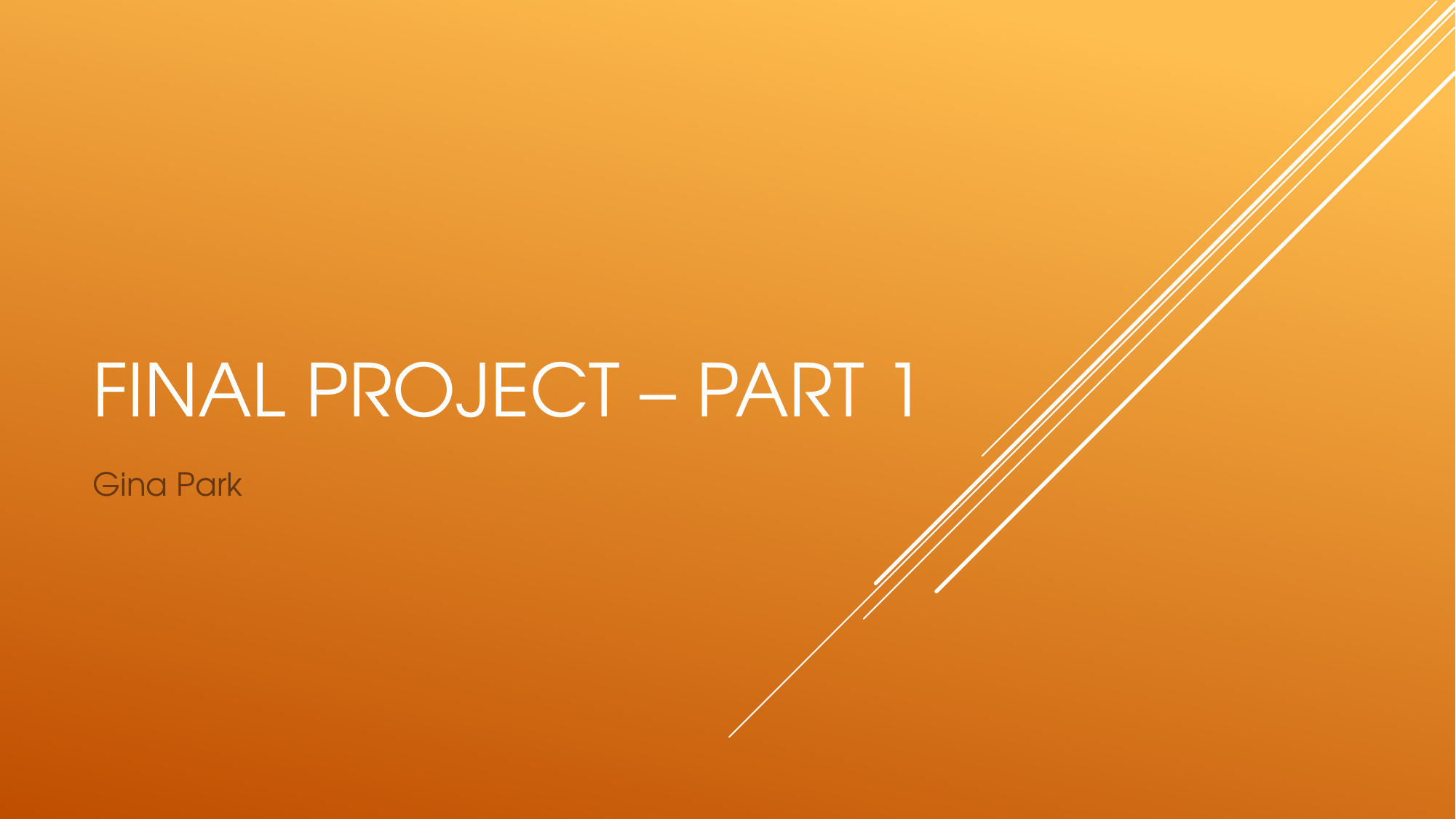

# Final project – part 1
Gina Park